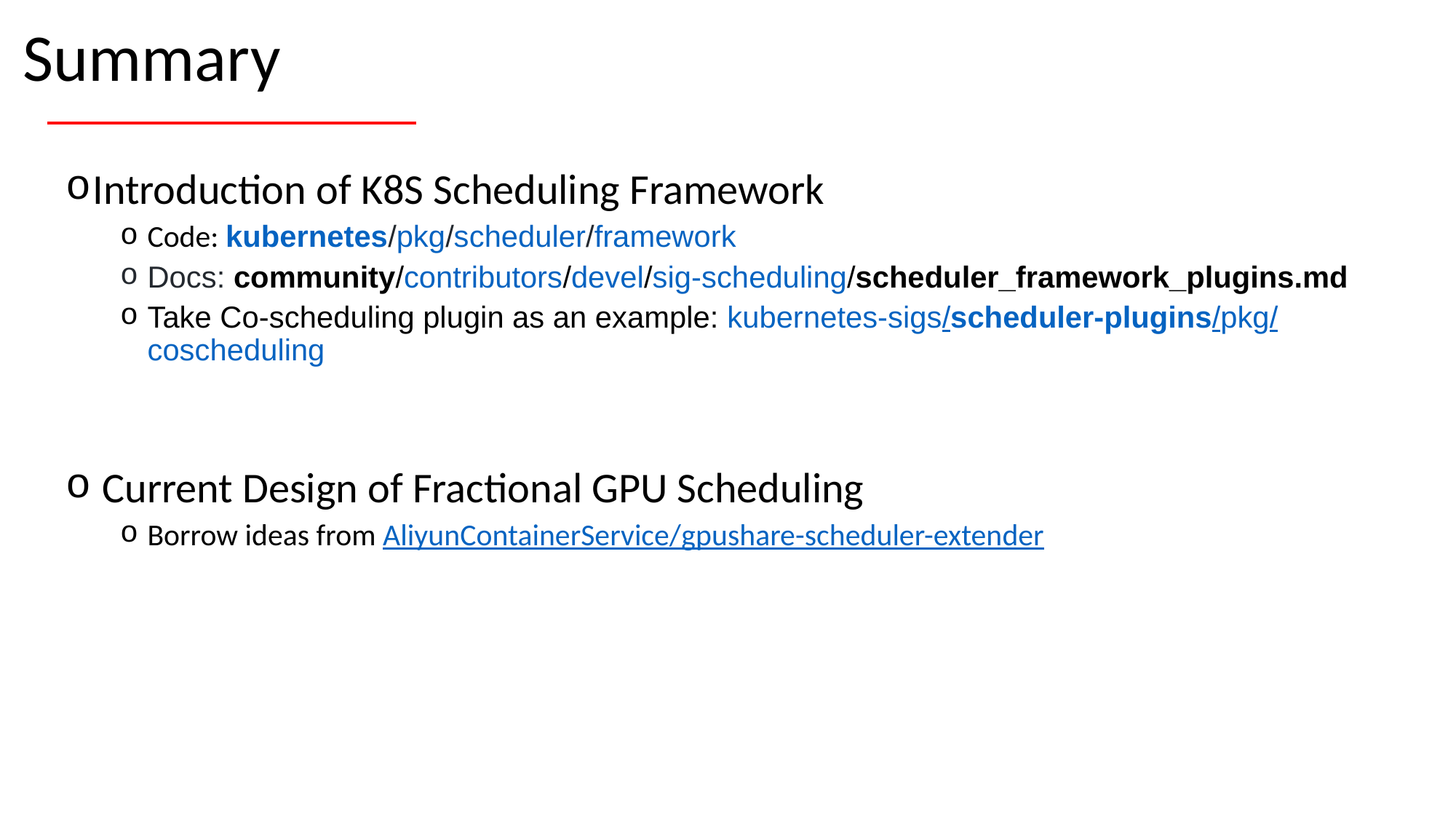

# Summary

Introduction of K8S Scheduling Framework
Code: kubernetes/pkg/scheduler/framework
Docs: community/contributors/devel/sig-scheduling/scheduler_framework_plugins.md
Take Co-scheduling plugin as an example: kubernetes-sigs/scheduler-plugins/pkg/coscheduling

 Current Design of Fractional GPU Scheduling
Borrow ideas from AliyunContainerService/gpushare-scheduler-extender